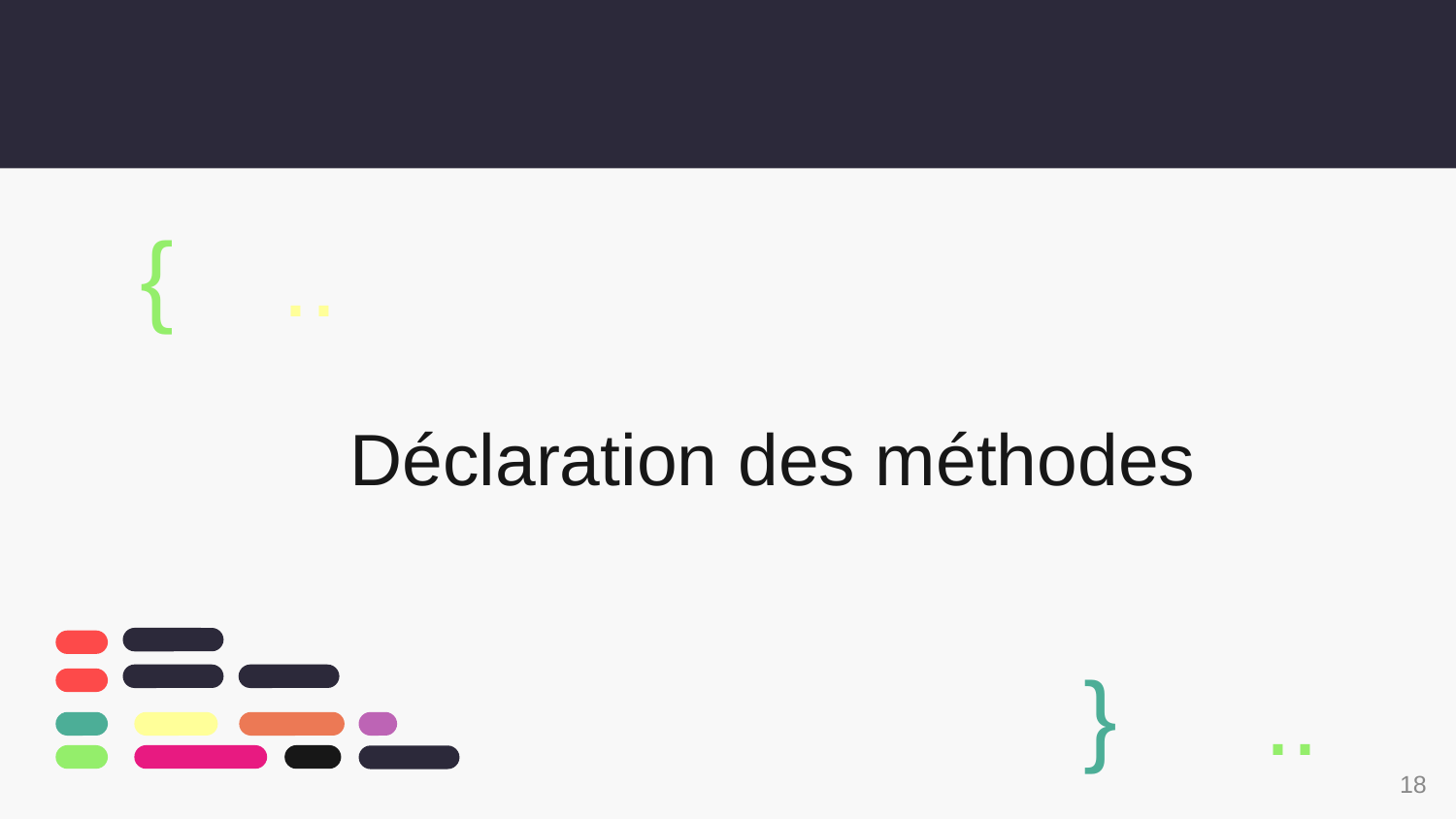

{
..
# Déclaration des méthodes

}
..
18